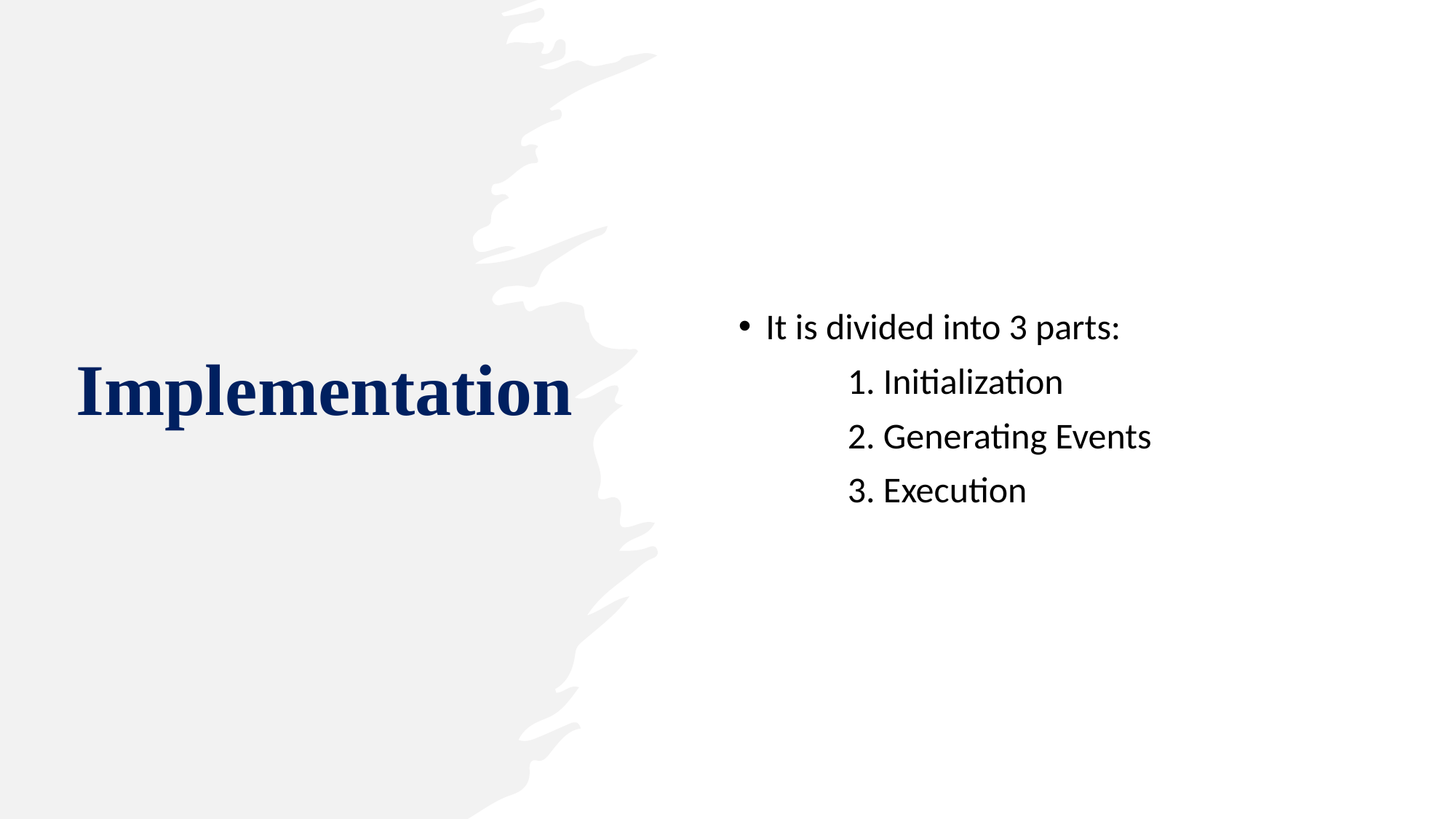

It is divided into 3 parts:
	1. Initialization
	2. Generating Events
	3. Execution
# Implementation